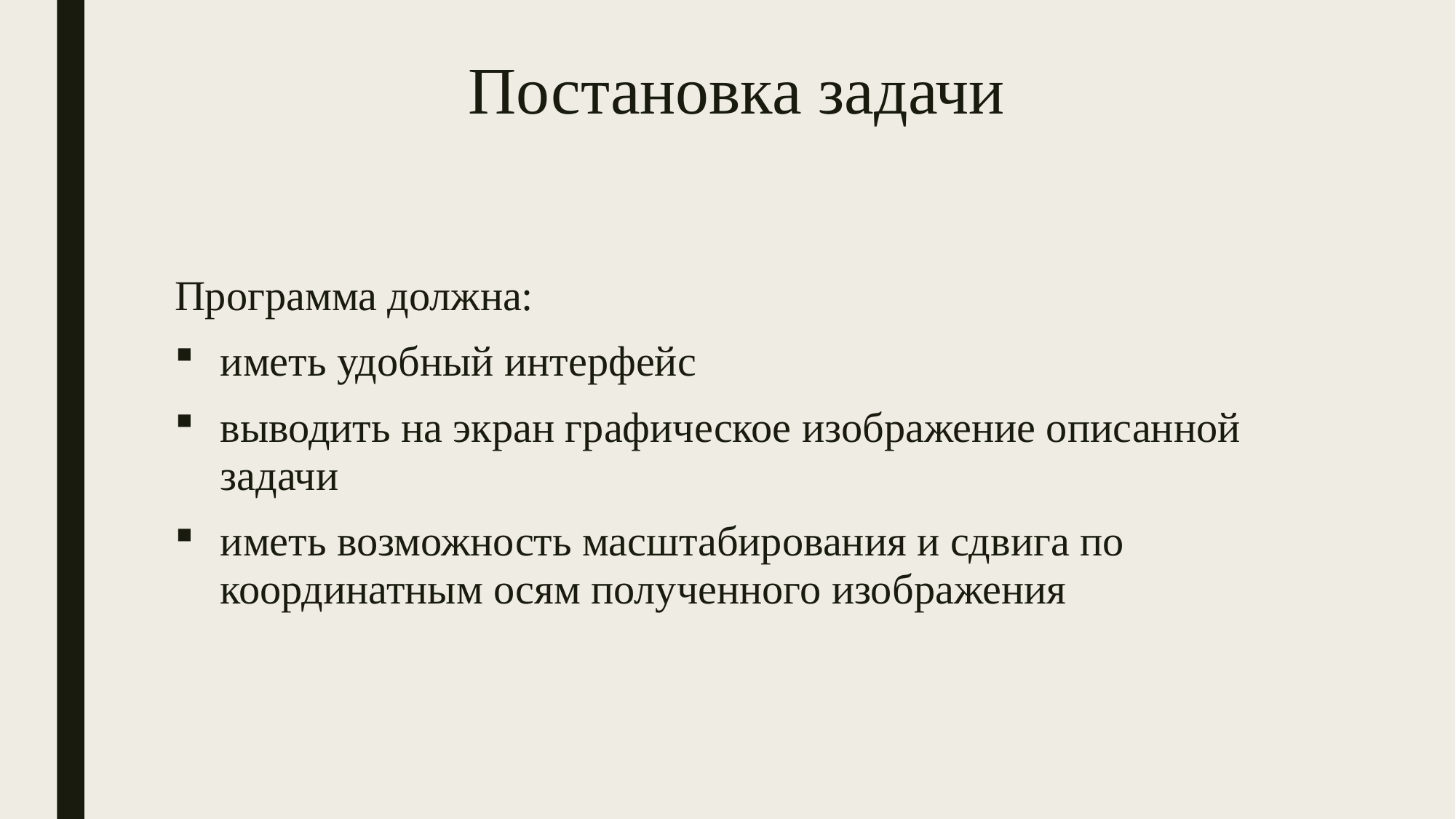

# Постановка задачи
Программа должна:
иметь удобный интерфейс
выводить на экран графическое изображение описанной задачи
иметь возможность масштабирования и сдвига по координатным осям полученного изображения